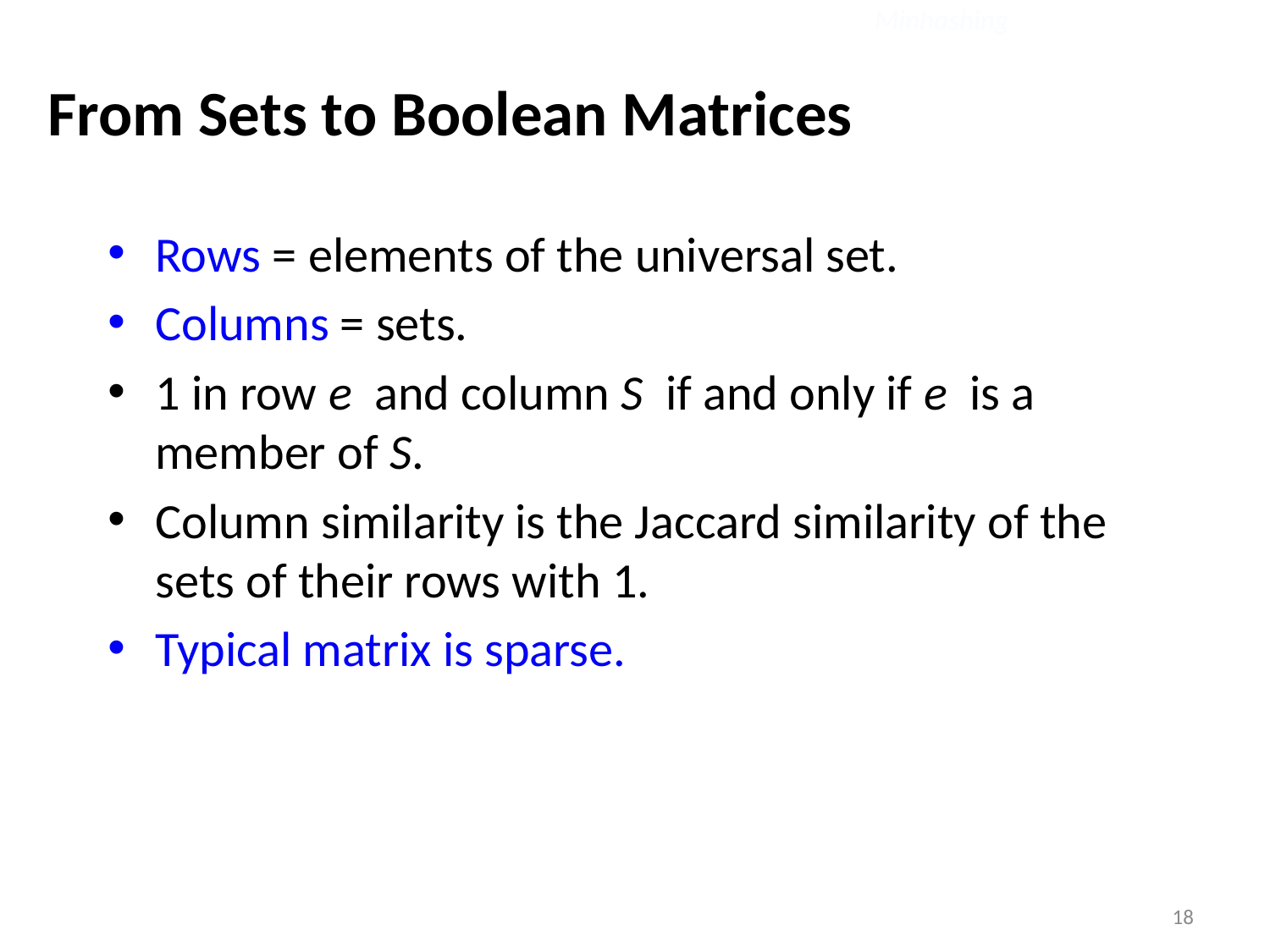

Minhashing
# From Sets to Boolean Matrices
Rows = elements of the universal set.
Columns = sets.
1 in row e  and column S  if and only if e  is a member of S.
Column similarity is the Jaccard similarity of the sets of their rows with 1.
Typical matrix is sparse.
18